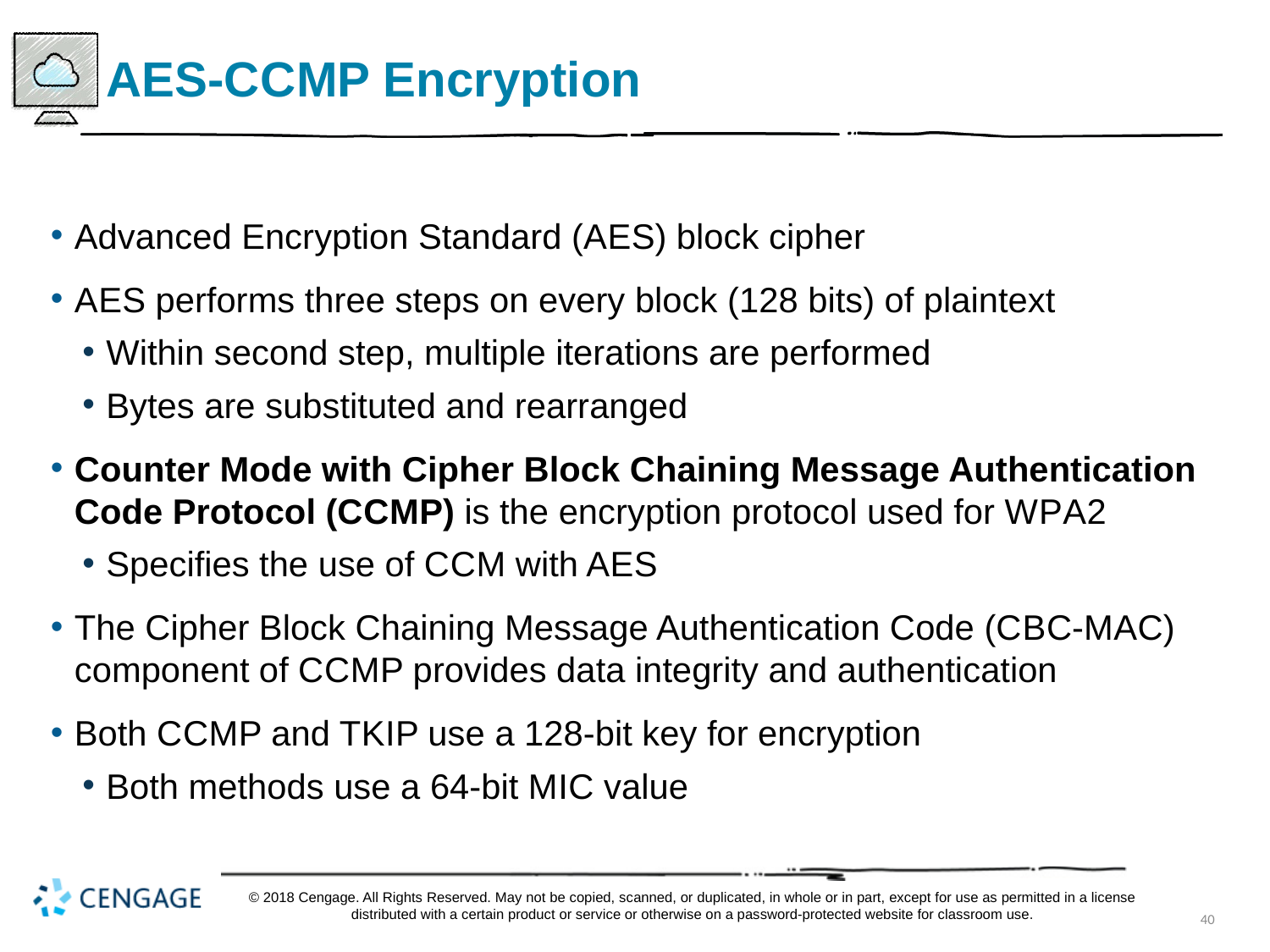

# A E S-C C M P Encryption
Advanced Encryption Standard (A E S) block cipher
A E S performs three steps on every block (128 bits) of plaintext
Within second step, multiple iterations are performed
Bytes are substituted and rearranged
Counter Mode with Cipher Block Chaining Message Authentication Code Protocol (C C M P) is the encryption protocol used for W P A 2
Specifies the use of C C M with A E S
The Cipher Block Chaining Message Authentication Code (C B C-M A C) component of C C M P provides data integrity and authentication
Both C C M P and T K I P use a 128-bit key for encryption
Both methods use a 64-bit M I C value
© 2018 Cengage. All Rights Reserved. May not be copied, scanned, or duplicated, in whole or in part, except for use as permitted in a license distributed with a certain product or service or otherwise on a password-protected website for classroom use.